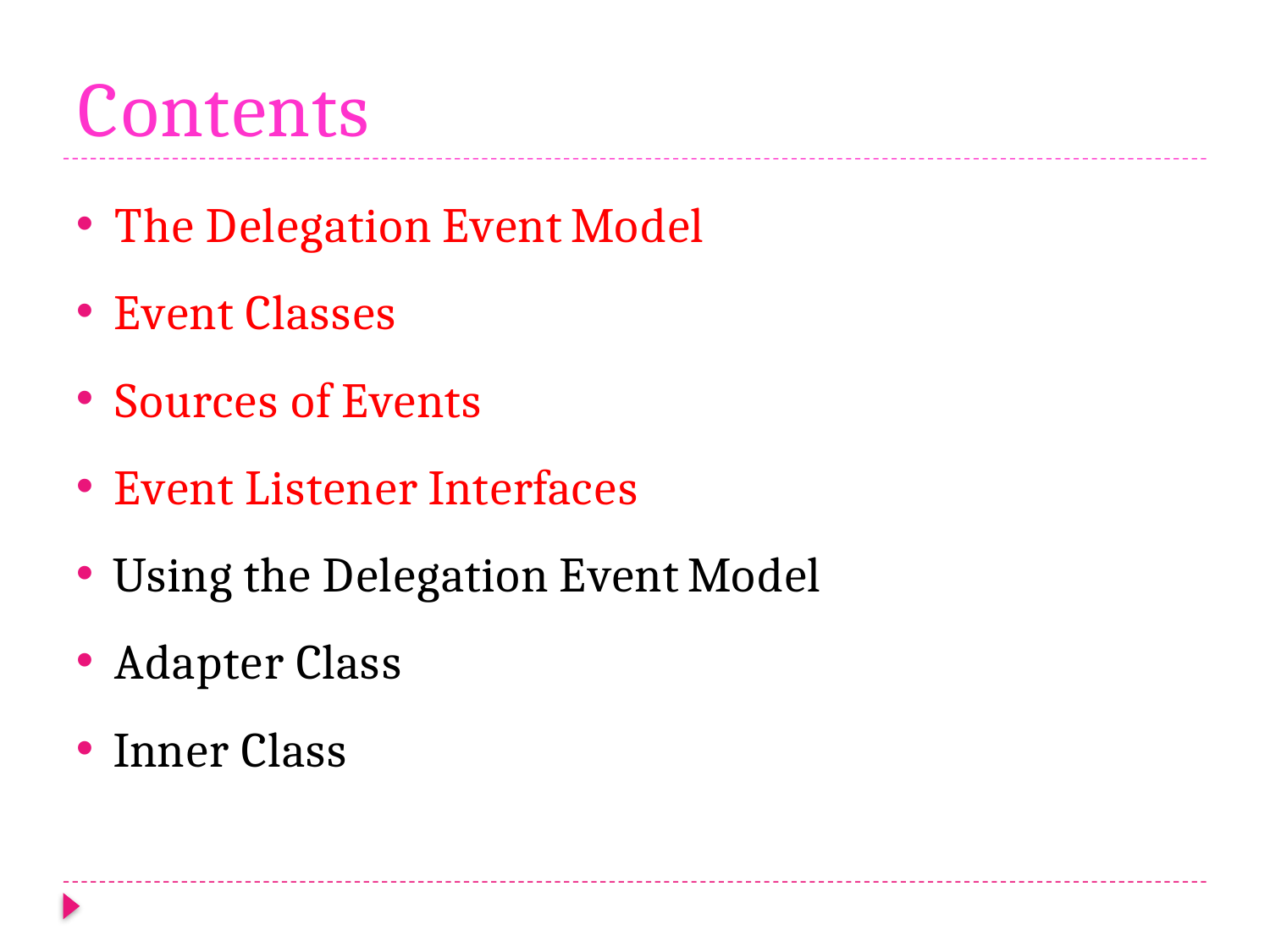

# Contents
The Delegation Event Model
Event Classes
Sources of Events
Event Listener Interfaces
Using the Delegation Event Model
Adapter Class
Inner Class